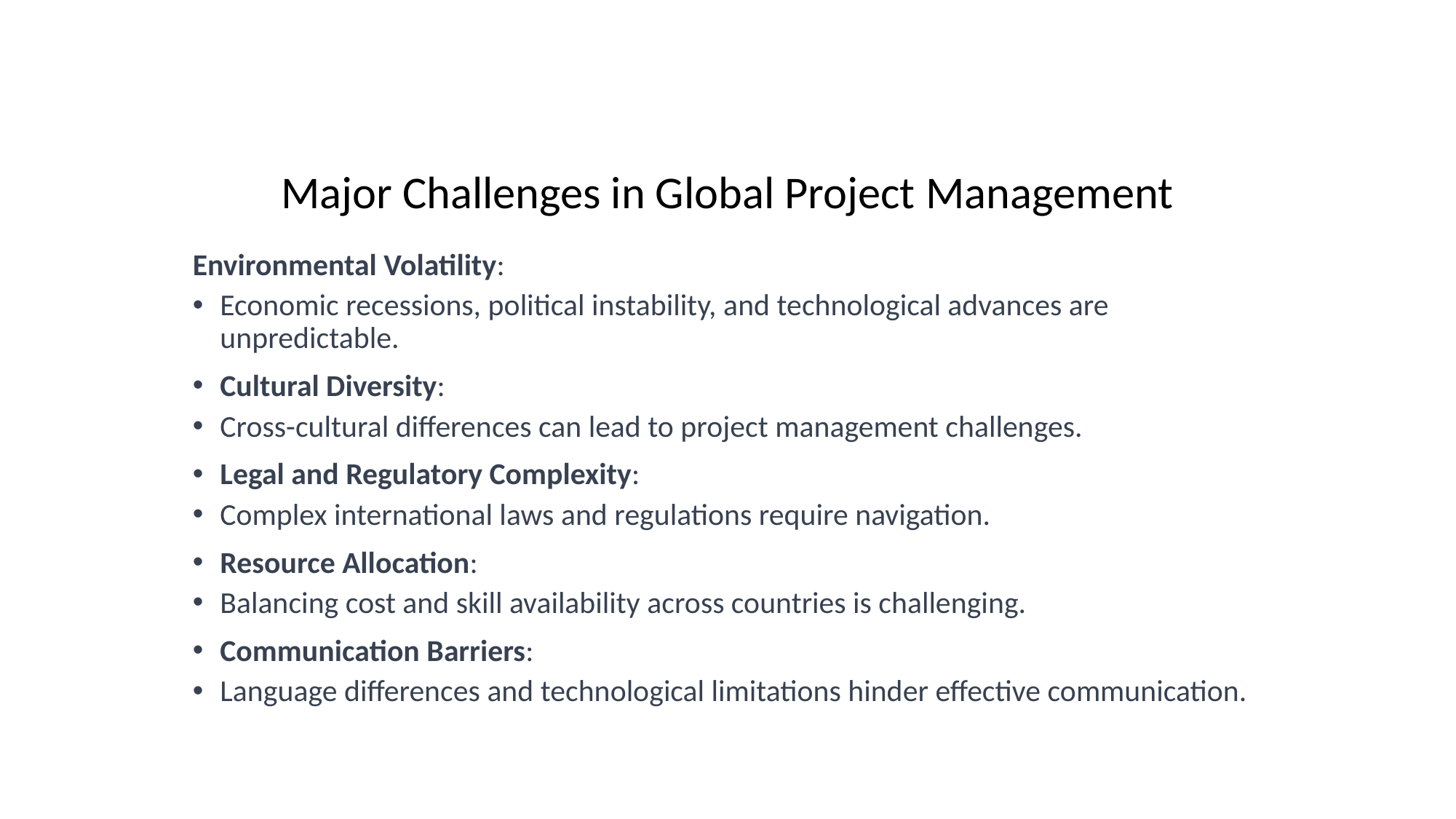

# Major Challenges in Global Project Management
Environmental Volatility:
Economic recessions, political instability, and technological advances are unpredictable.
Cultural Diversity:
Cross-cultural differences can lead to project management challenges.
Legal and Regulatory Complexity:
Complex international laws and regulations require navigation.
Resource Allocation:
Balancing cost and skill availability across countries is challenging.
Communication Barriers:
Language differences and technological limitations hinder effective communication.